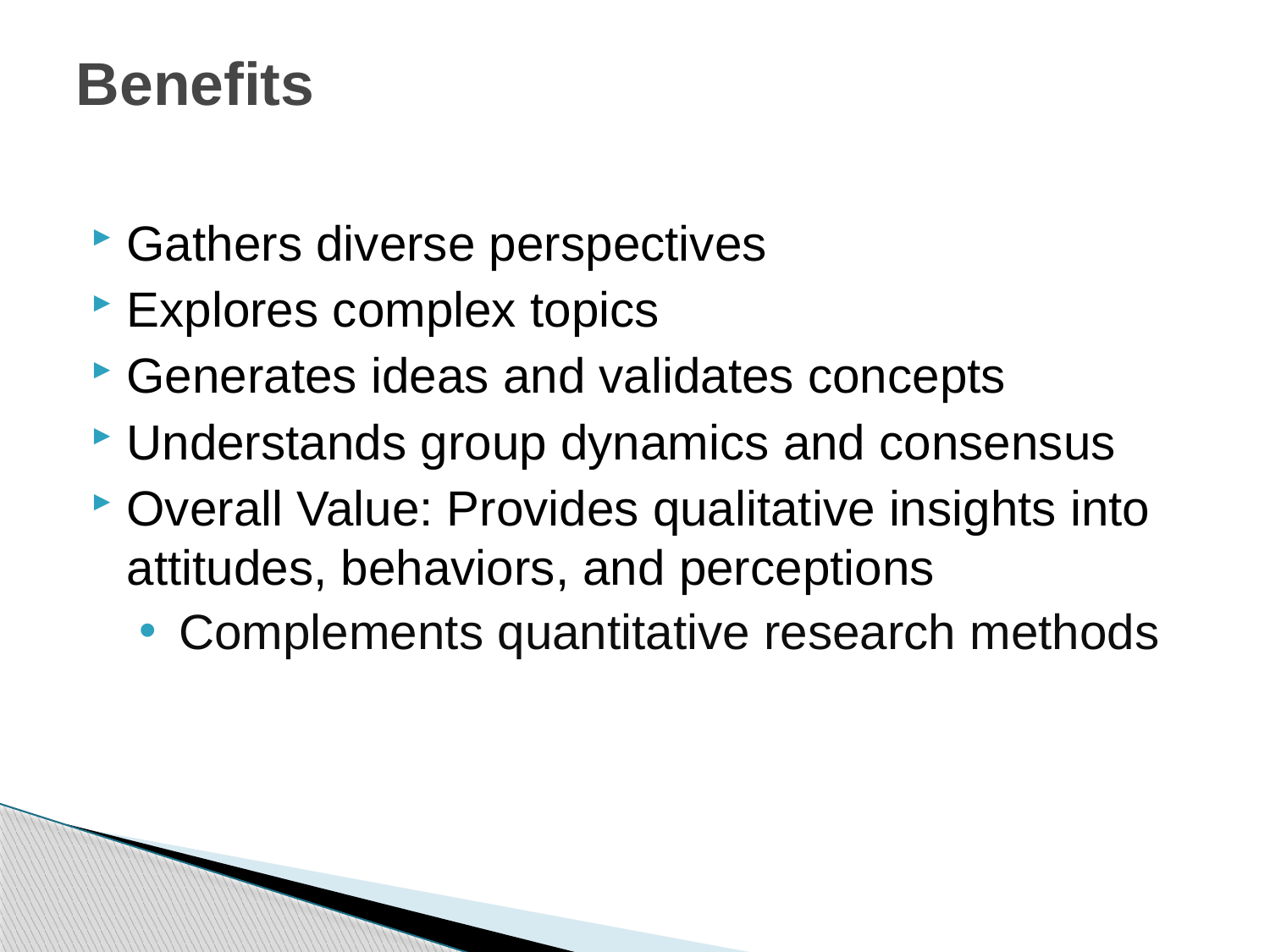

# Benefits
Gathers diverse perspectives
Explores complex topics
Generates ideas and validates concepts
Understands group dynamics and consensus
Overall Value: Provides qualitative insights into attitudes, behaviors, and perceptions
Complements quantitative research methods